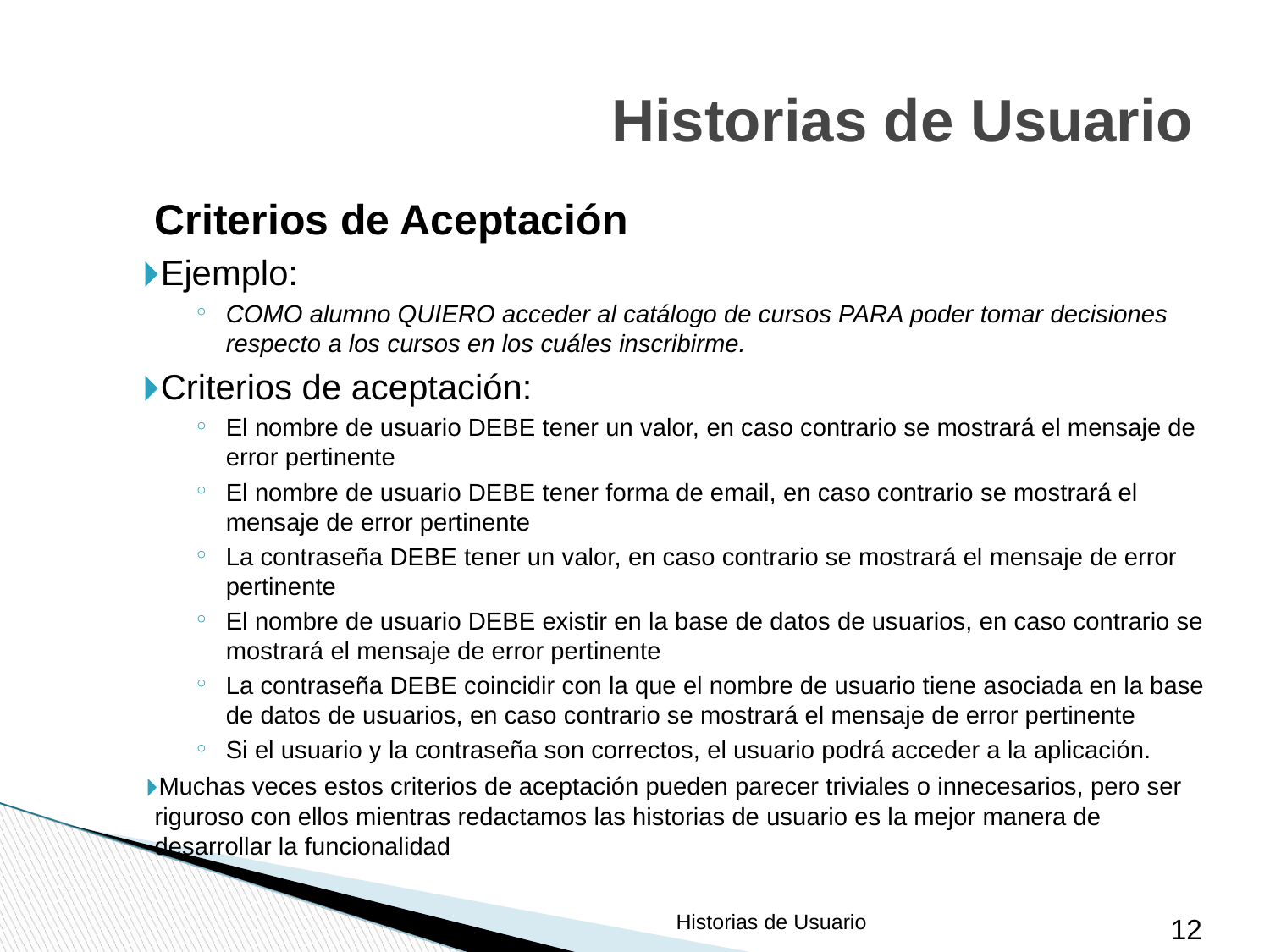

Historias de Usuario
Criterios de Aceptación
Ejemplo:
COMO alumno QUIERO acceder al catálogo de cursos PARA poder tomar decisiones respecto a los cursos en los cuáles inscribirme.
Criterios de aceptación:
El nombre de usuario DEBE tener un valor, en caso contrario se mostrará el mensaje de error pertinente
El nombre de usuario DEBE tener forma de email, en caso contrario se mostrará el mensaje de error pertinente
La contraseña DEBE tener un valor, en caso contrario se mostrará el mensaje de error pertinente
El nombre de usuario DEBE existir en la base de datos de usuarios, en caso contrario se mostrará el mensaje de error pertinente
La contraseña DEBE coincidir con la que el nombre de usuario tiene asociada en la base de datos de usuarios, en caso contrario se mostrará el mensaje de error pertinente
Si el usuario y la contraseña son correctos, el usuario podrá acceder a la aplicación.
Muchas veces estos criterios de aceptación pueden parecer triviales o innecesarios, pero ser riguroso con ellos mientras redactamos las historias de usuario es la mejor manera de desarrollar la funcionalidad

Historias de Usuario
12